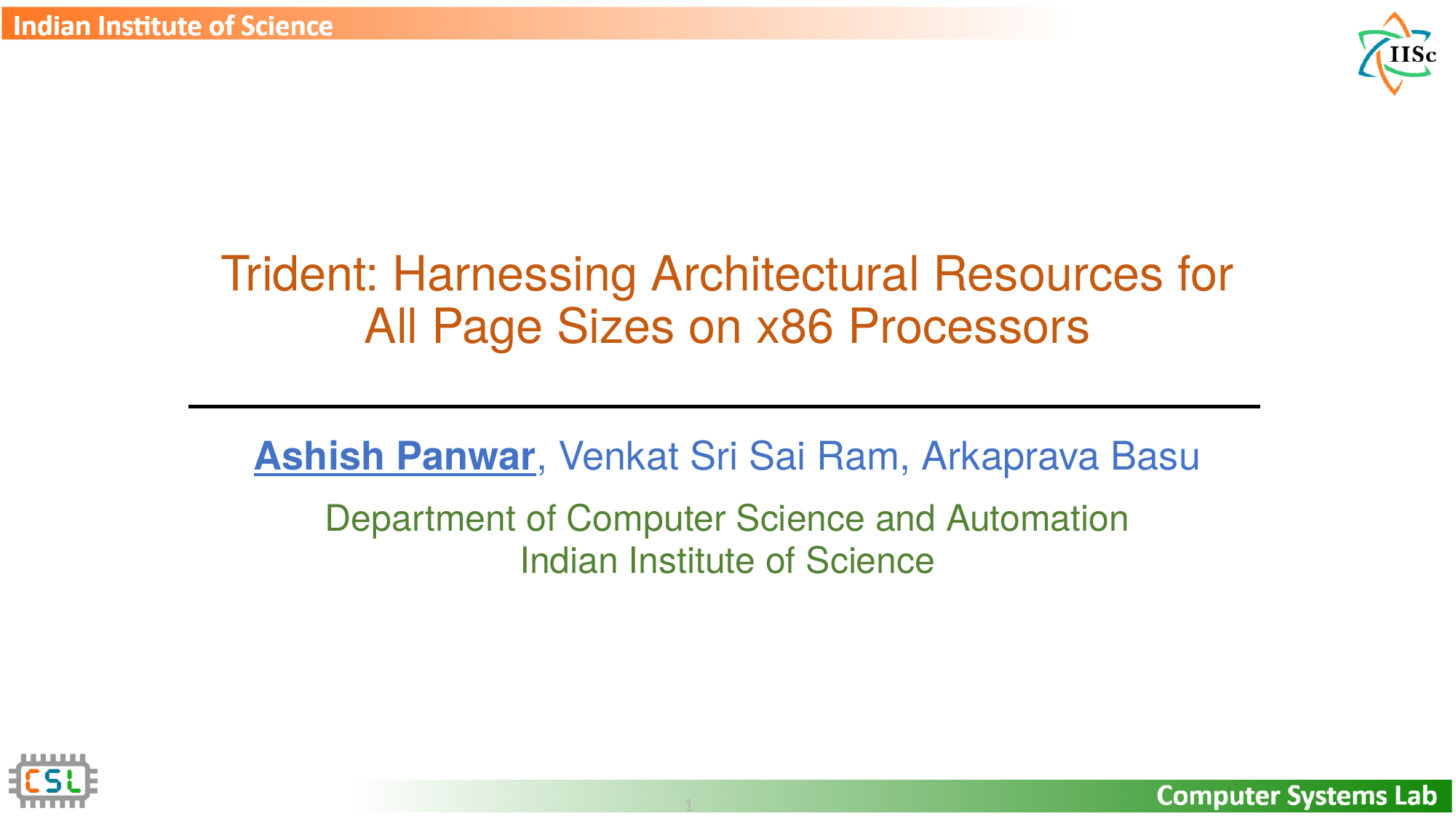

Trident: Harnessing Architectural Resources for All Page Sizes on x86 Processors

Ashish Panwar, Venkat Sri Sai Ram, Arkaprava Basu
Department of Computer Science and Automation
Indian Institute of Science
1